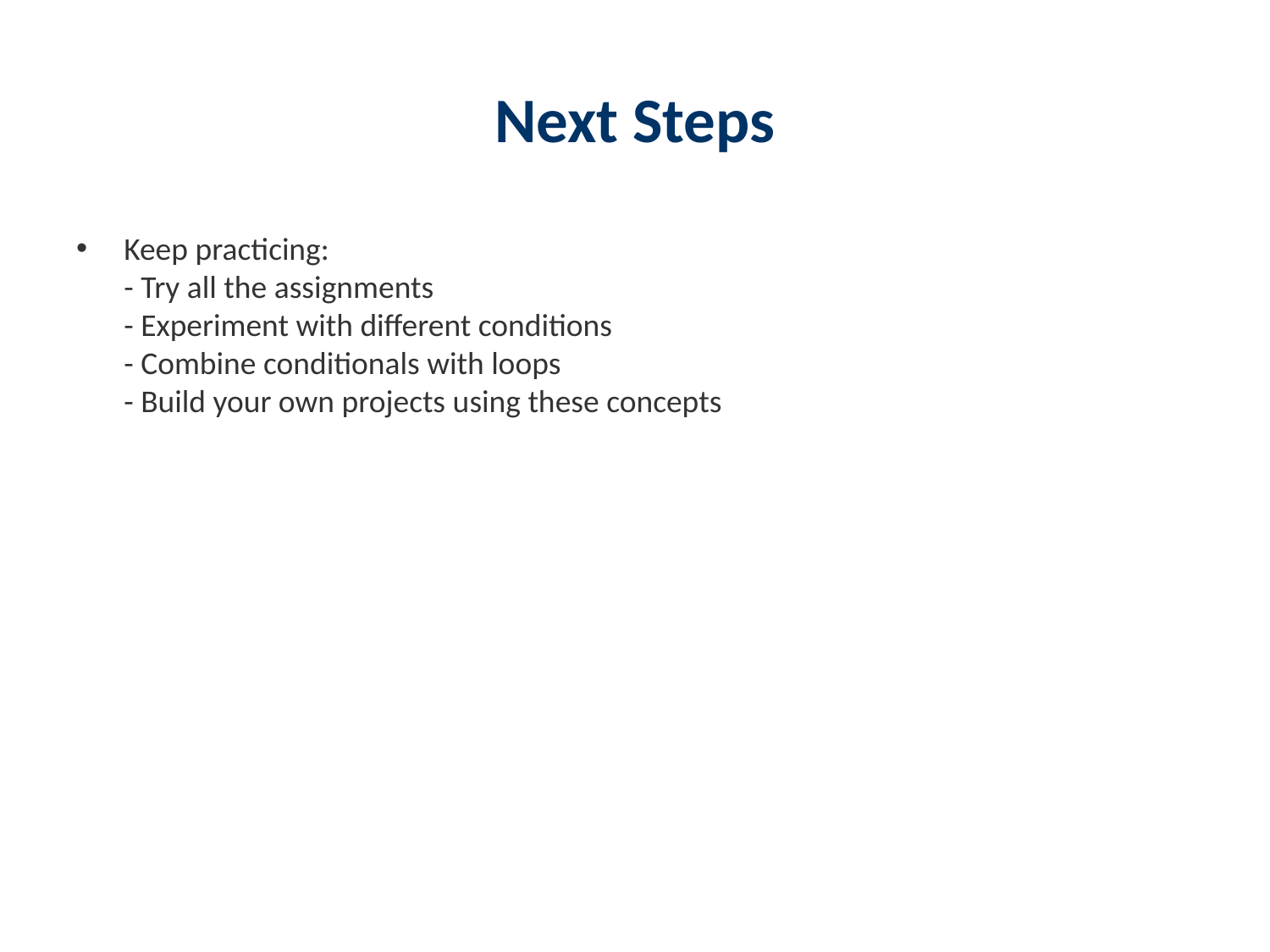

# Next Steps
Keep practicing:
- Try all the assignments
- Experiment with different conditions
- Combine conditionals with loops
- Build your own projects using these concepts